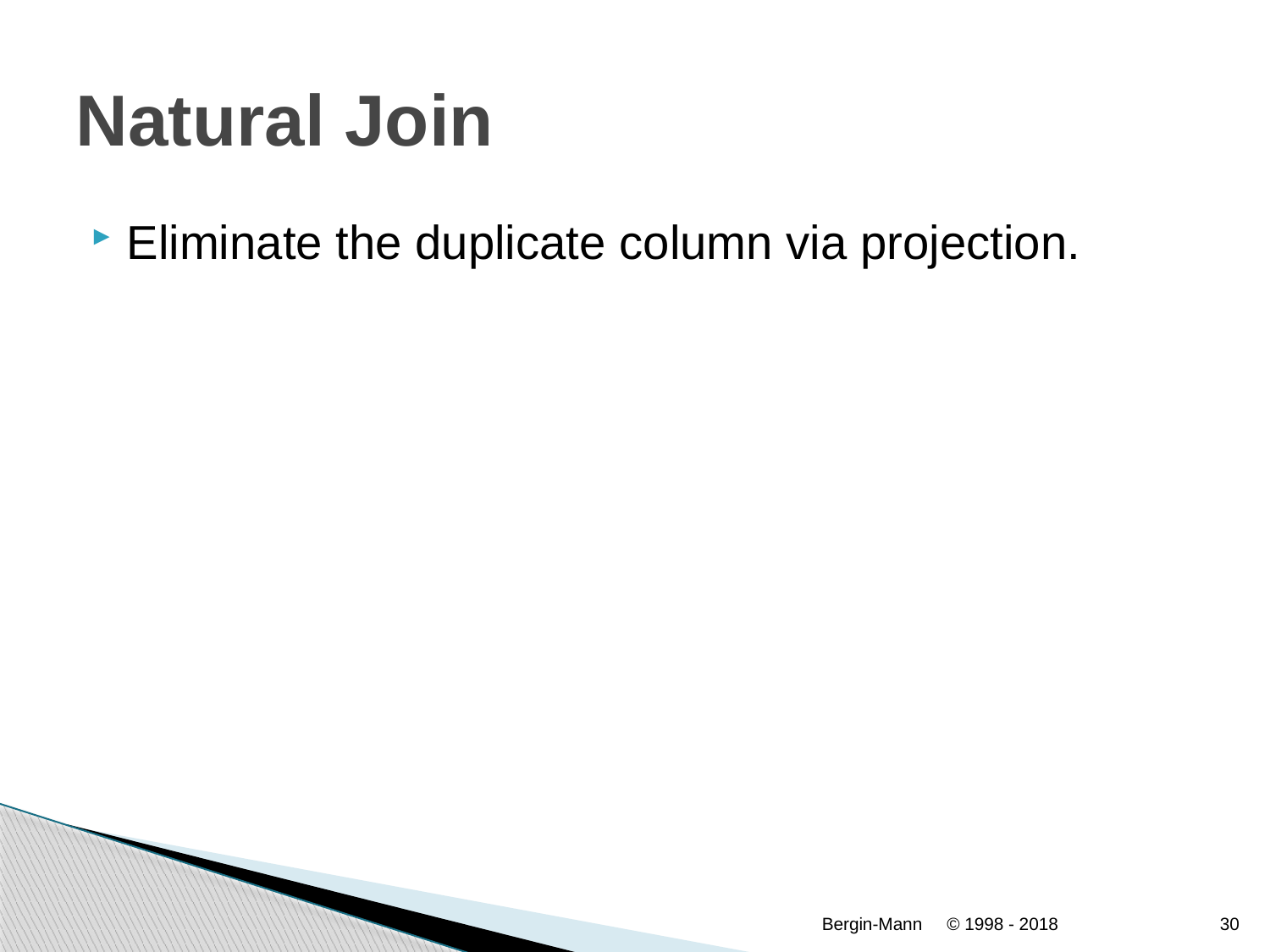

# Natural Join
Eliminate the duplicate column via projection.
Bergin-Mann
© 1998 - 2018
30